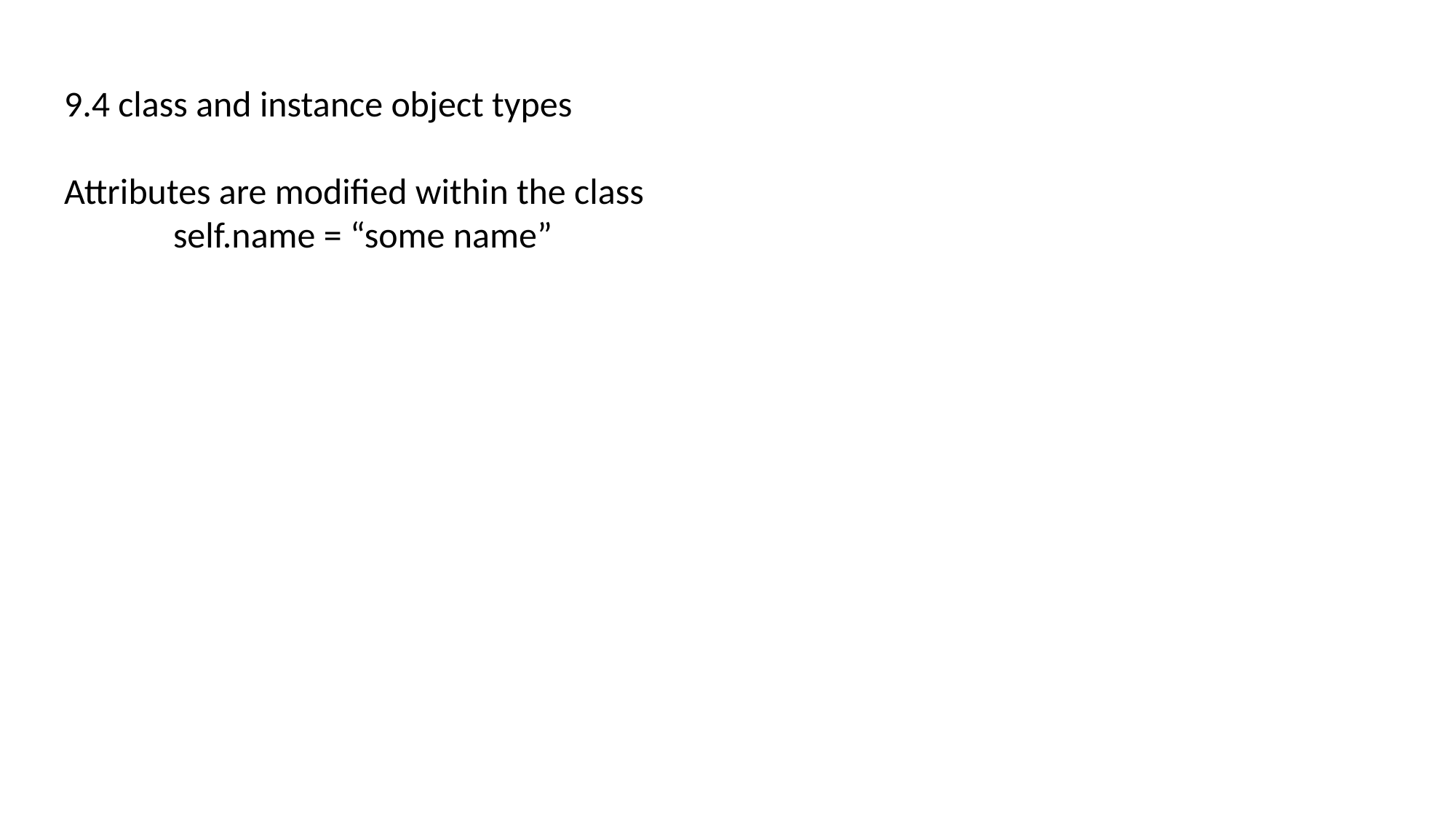

9.4 class and instance object types

Attributes are modified within the class
	self.name = “some name”